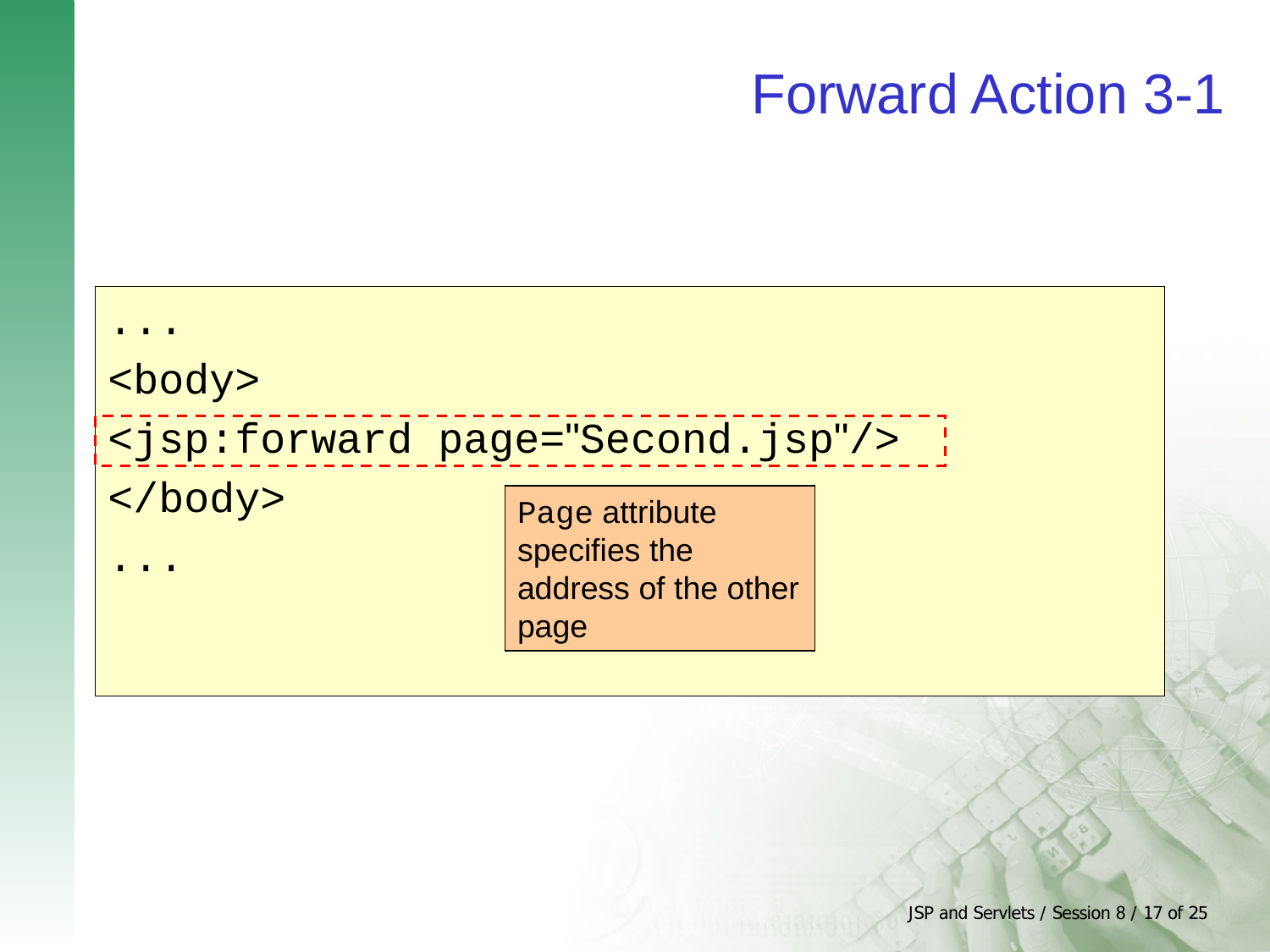

# Forward Action 3-1
...
<body>
<jsp:forward page="Second.jsp"/>
</body>
...

Page attribute specifies the address of the other page
Forwards the request of a user to another JSP page